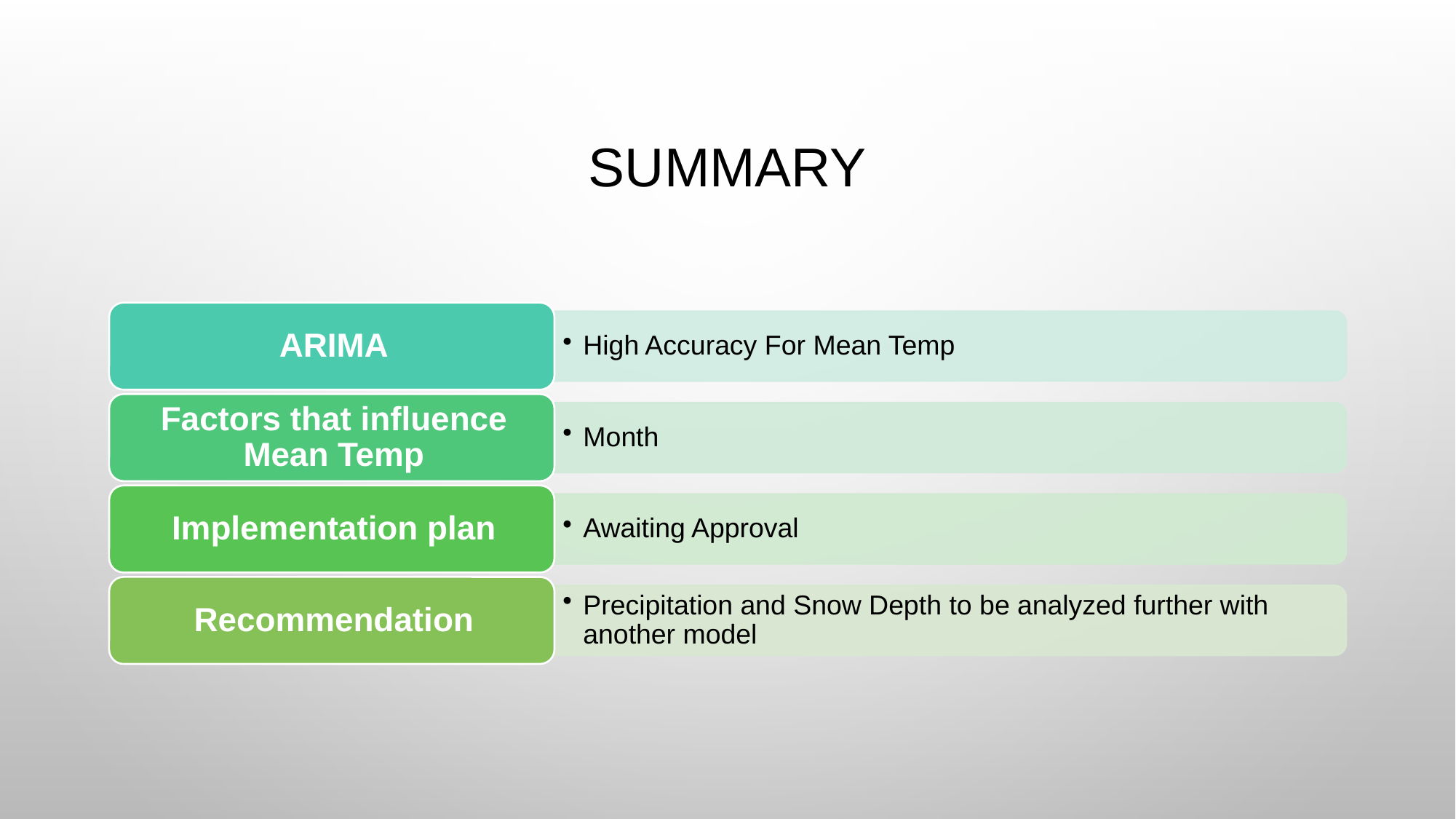

# Summary
High Accuracy For Mean Temp
ARIMA
Month
Factors that influence Mean Temp
Awaiting Approval
Implementation plan
Precipitation and Snow Depth to be analyzed further with another model
Recommendation